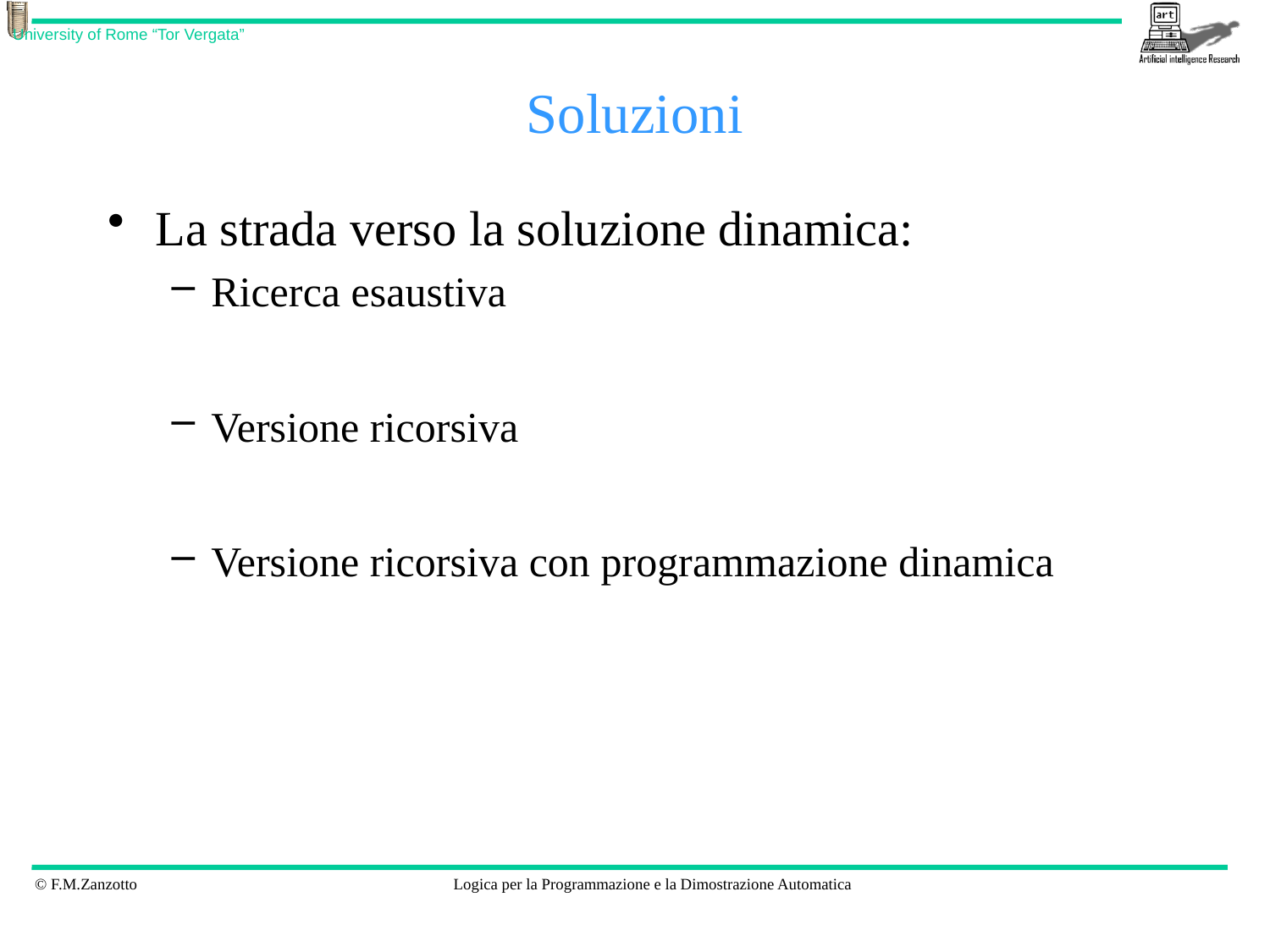

# Soluzioni
La strada verso la soluzione dinamica:
Ricerca esaustiva

Versione ricorsiva

Versione ricorsiva con programmazione dinamica